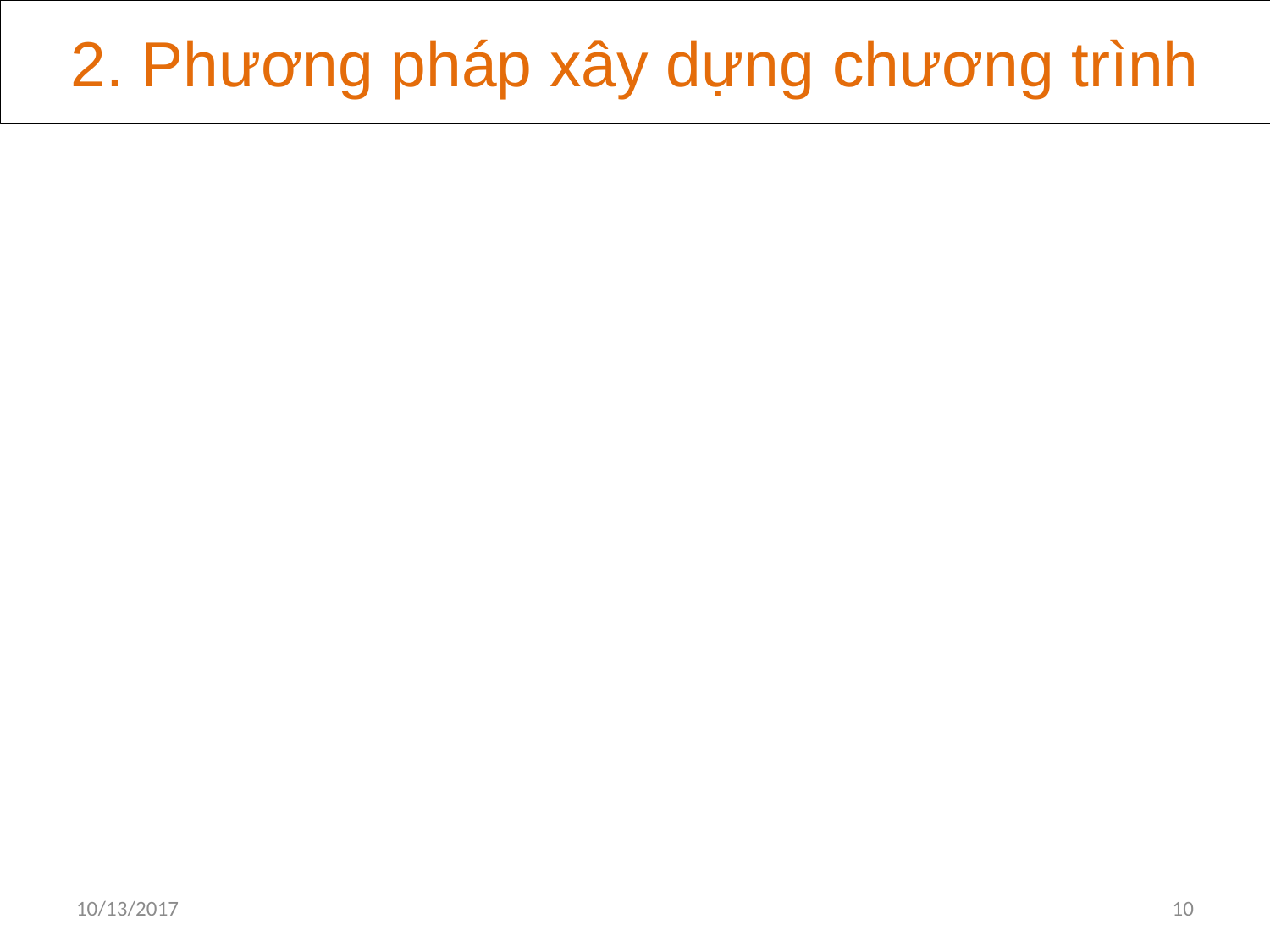

2. Phương pháp xây dựng chương trình

10/13/2017

10